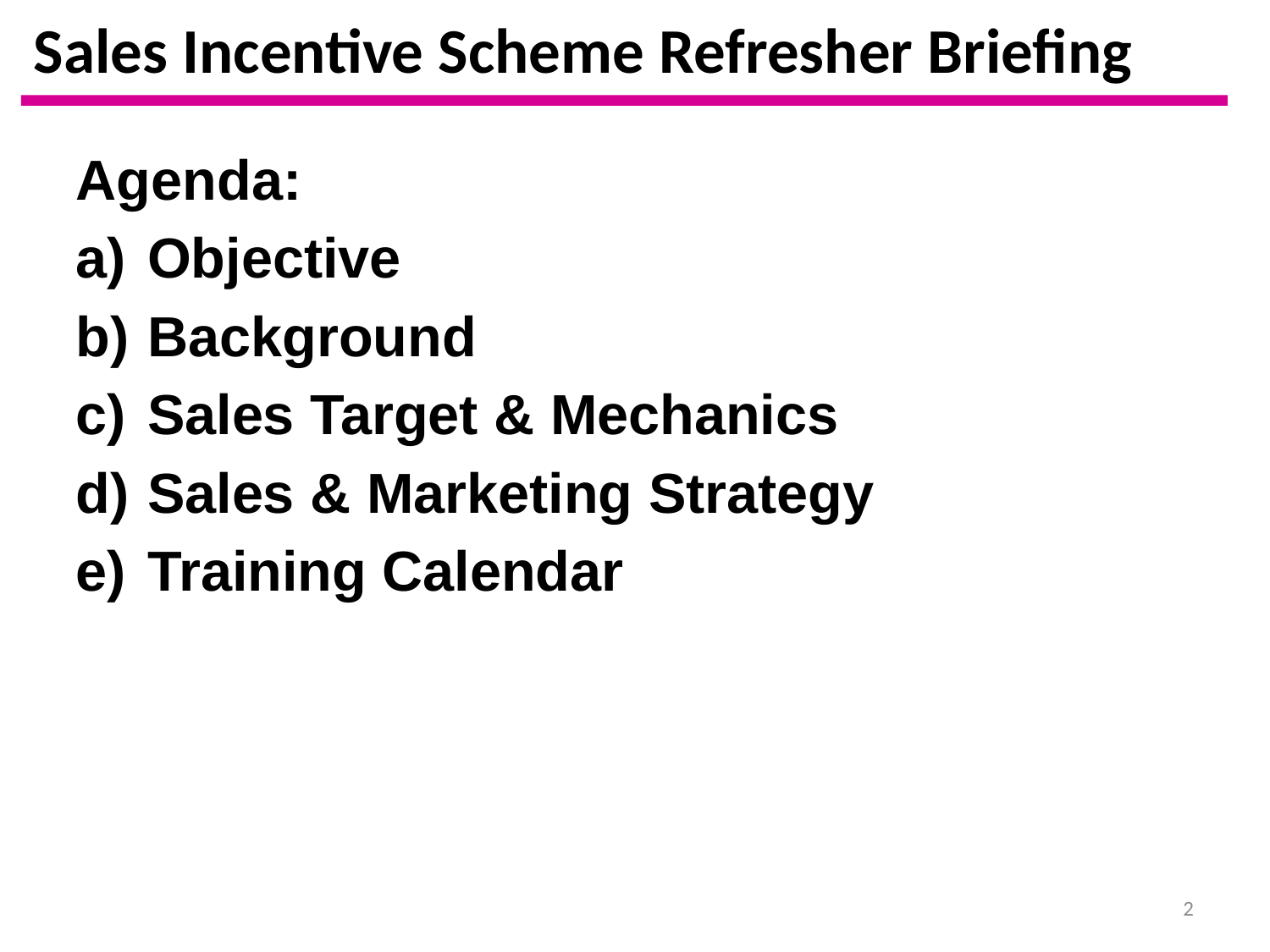

# Sales Incentive Scheme Refresher Briefing

Agenda:
Objective
Background
Sales Target & Mechanics
Sales & Marketing Strategy
Training Calendar

2